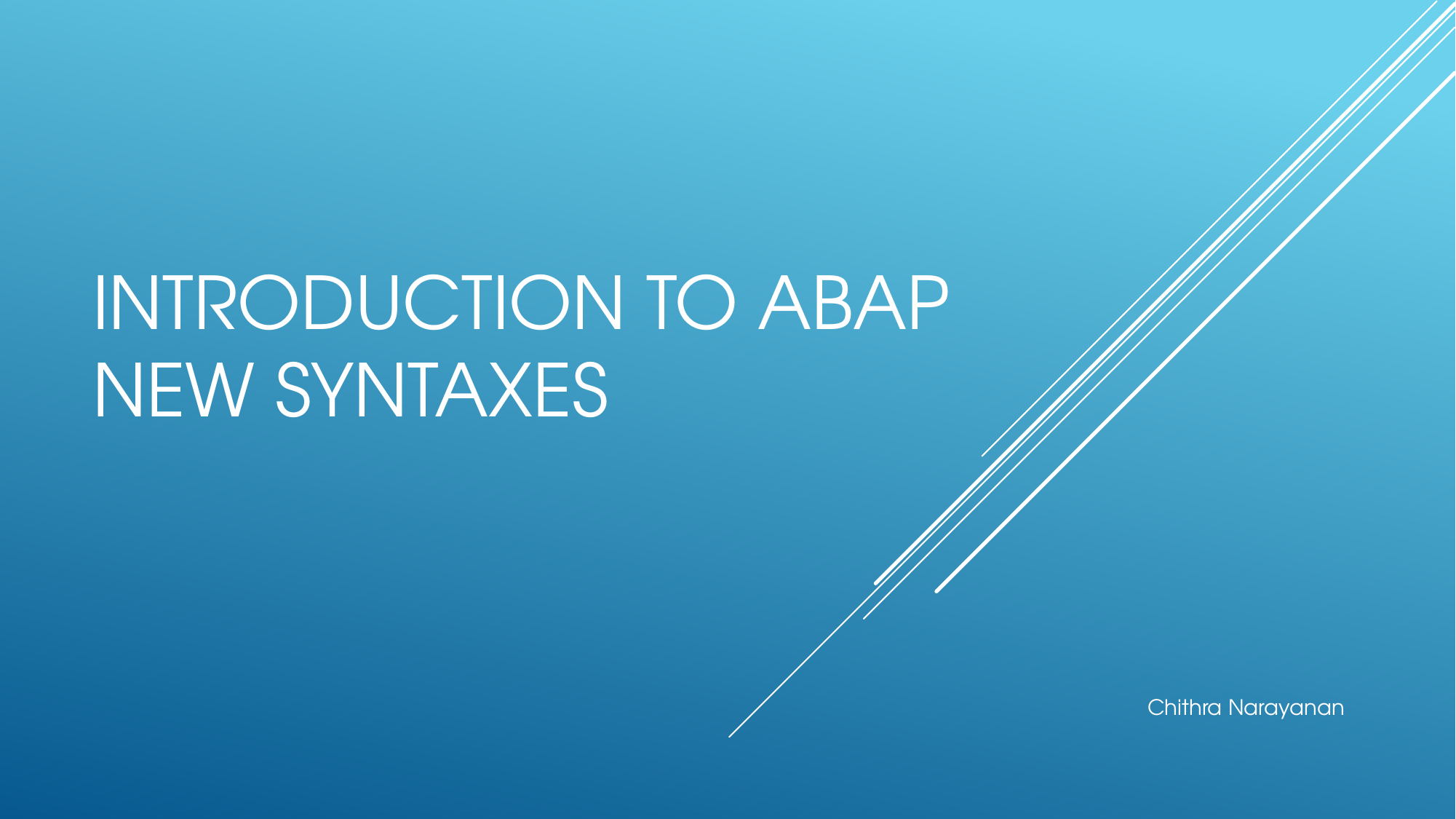

# INTRODUCTION to ABAP NEW SYNTAXES
Chithra Narayanan